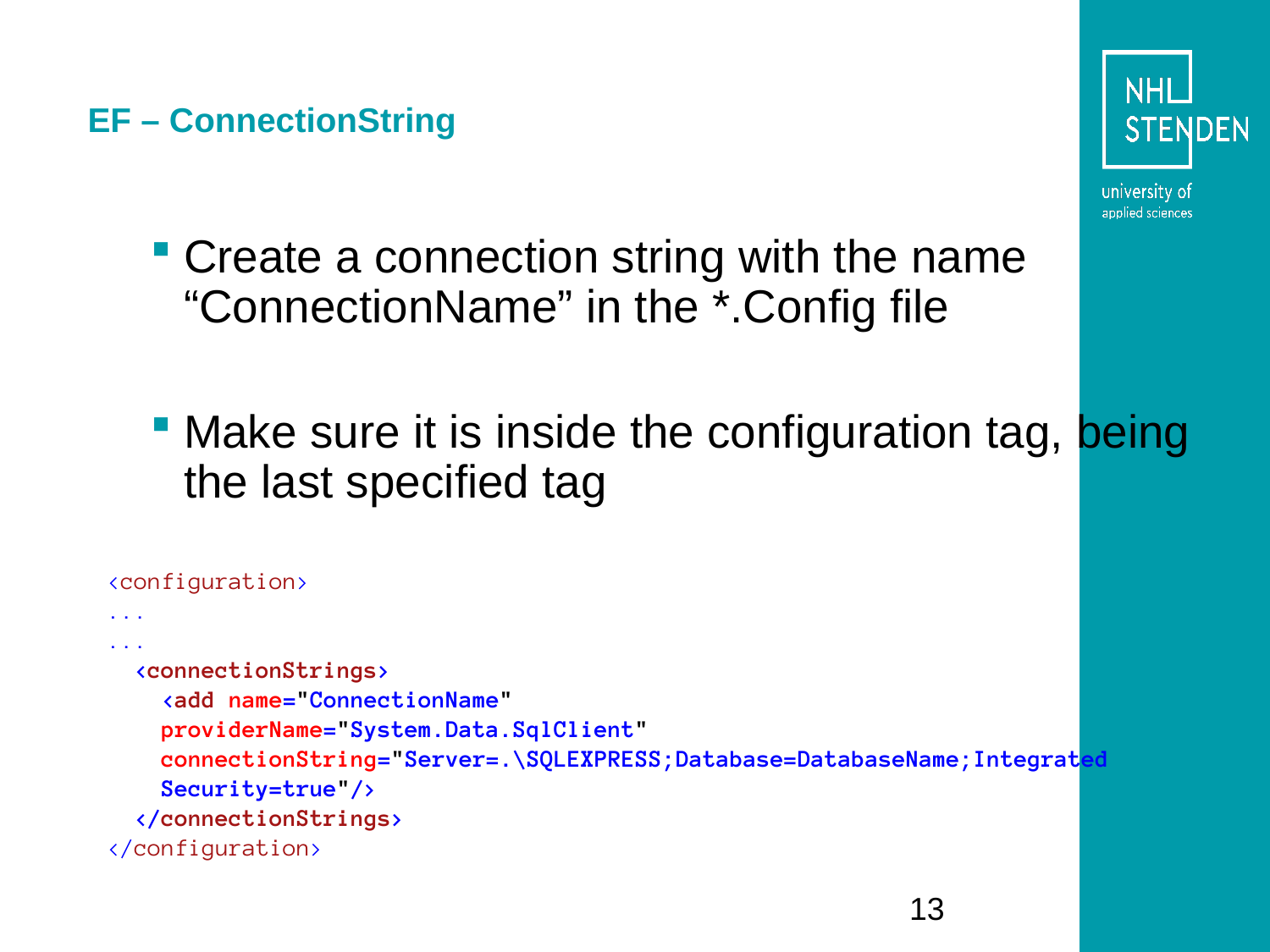

# EF – ConnectionString
Create a connection string with the name “ConnectionName” in the *.Config file

Make sure it is inside the configuration tag, being the last specified tag
<configuration>
...
...
  <connectionStrings>
    <add name="ConnectionName"
    providerName="System.Data.SqlClient"
    connectionString="Server=.\SQLEXPRESS;Database=DatabaseName;Integrated
    Security=true"/>
  </connectionStrings>
</configuration>
13